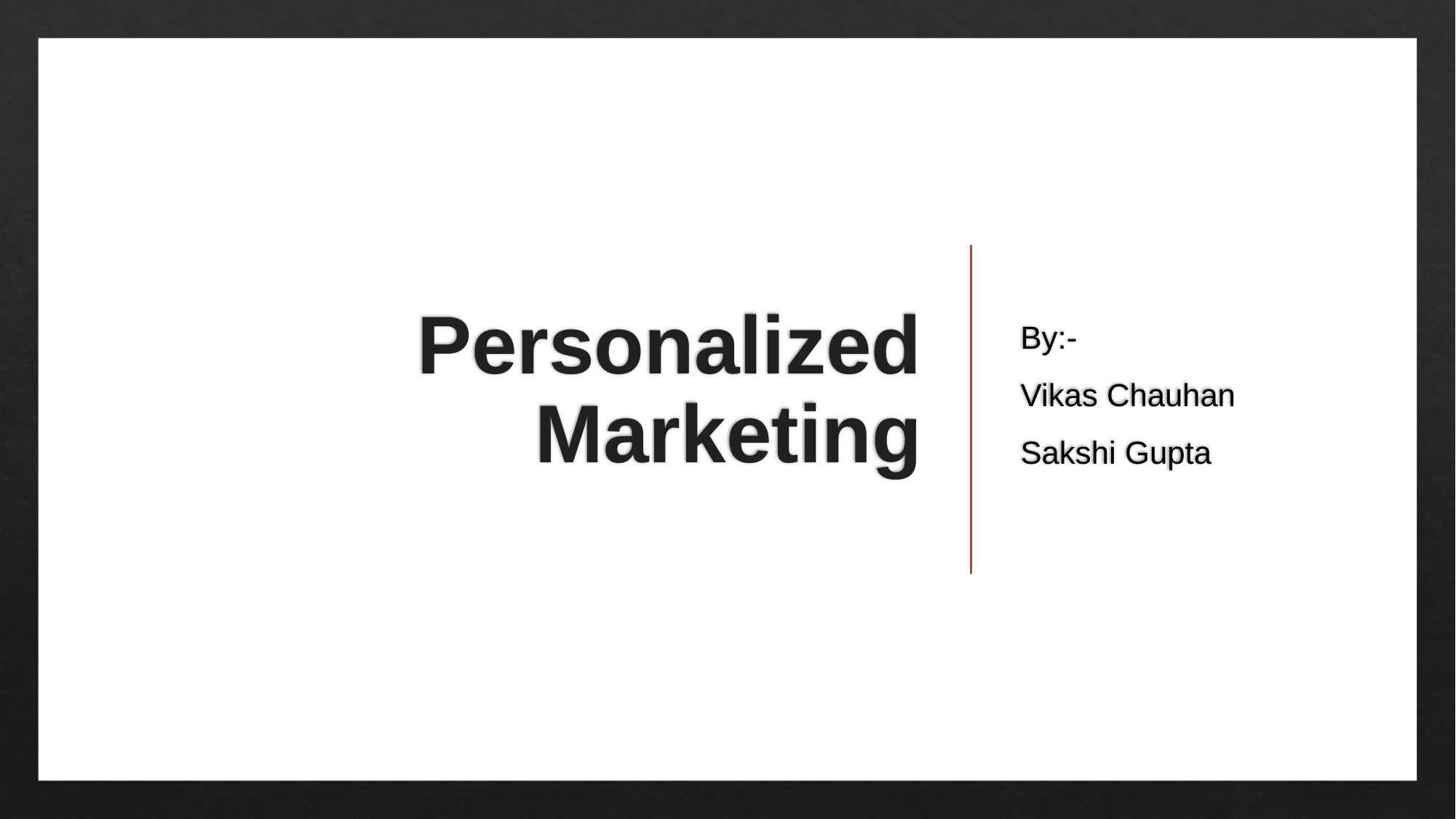

# Personalized Marketing
By:-
Vikas Chauhan
Sakshi Gupta